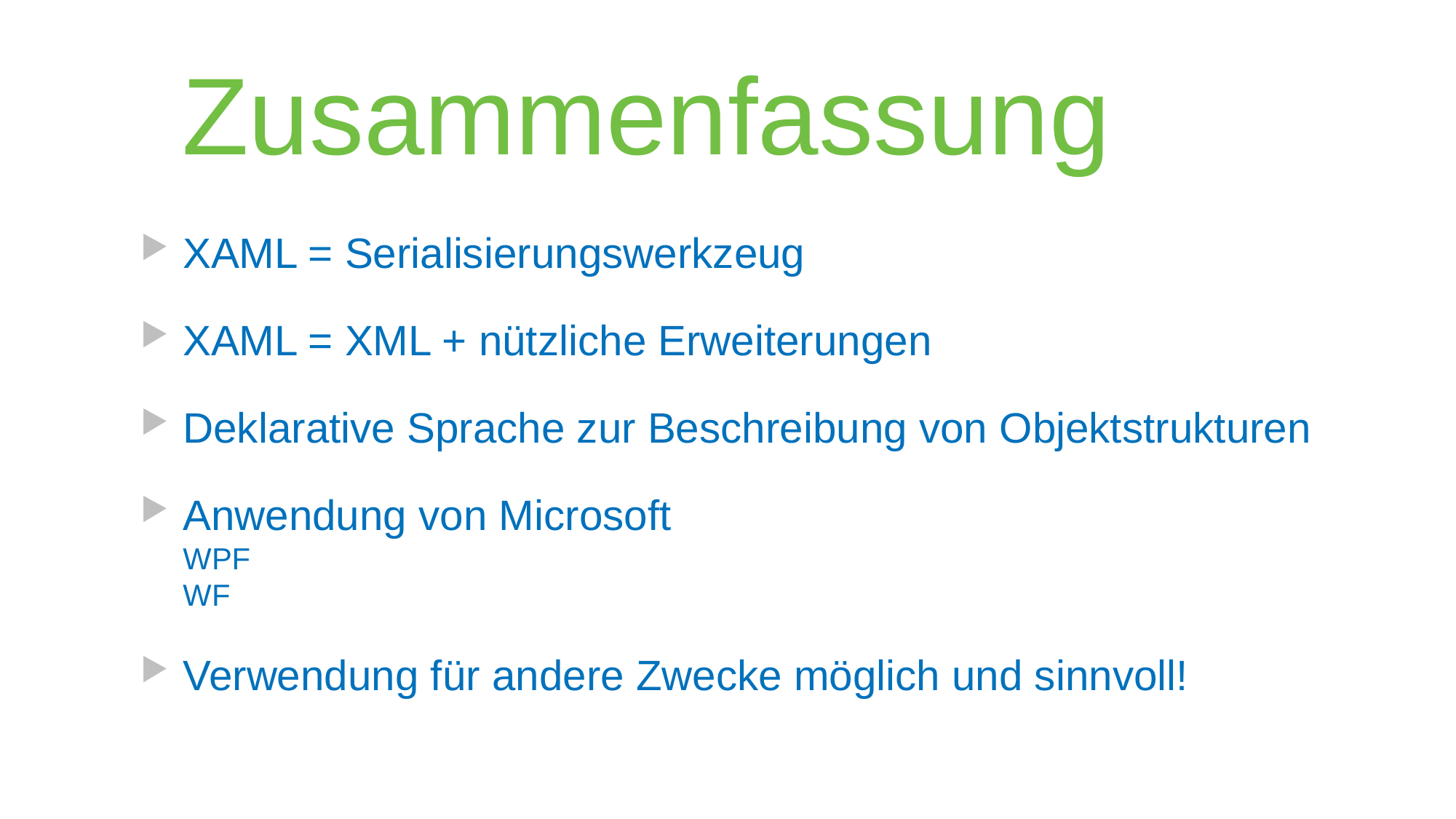

# Zusammenfassung
XAML = Serialisierungswerkzeug
XAML = XML + nützliche Erweiterungen
Deklarative Sprache zur Beschreibung von Objektstrukturen
Anwendung von Microsoft
WPF
WF
Verwendung für andere Zwecke möglich und sinnvoll!